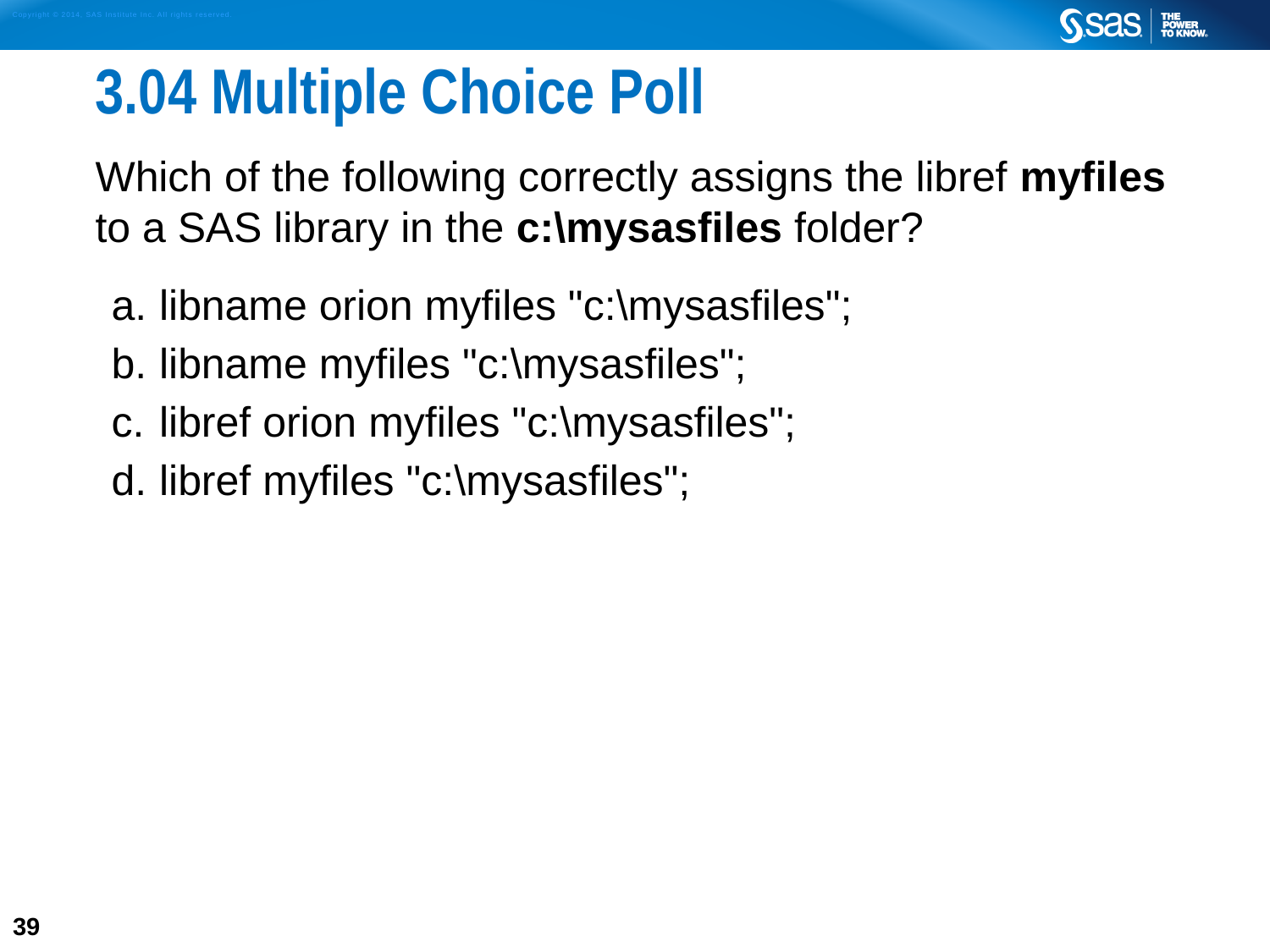

# 3.04 Multiple Choice Poll
Which of the following correctly assigns the libref myfiles to a SAS library in the c:\mysasfiles folder?

libname orion myfiles "c:\mysasfiles";
libname myfiles "c:\mysasfiles";
libref orion myfiles "c:\mysasfiles";
libref myfiles "c:\mysasfiles";